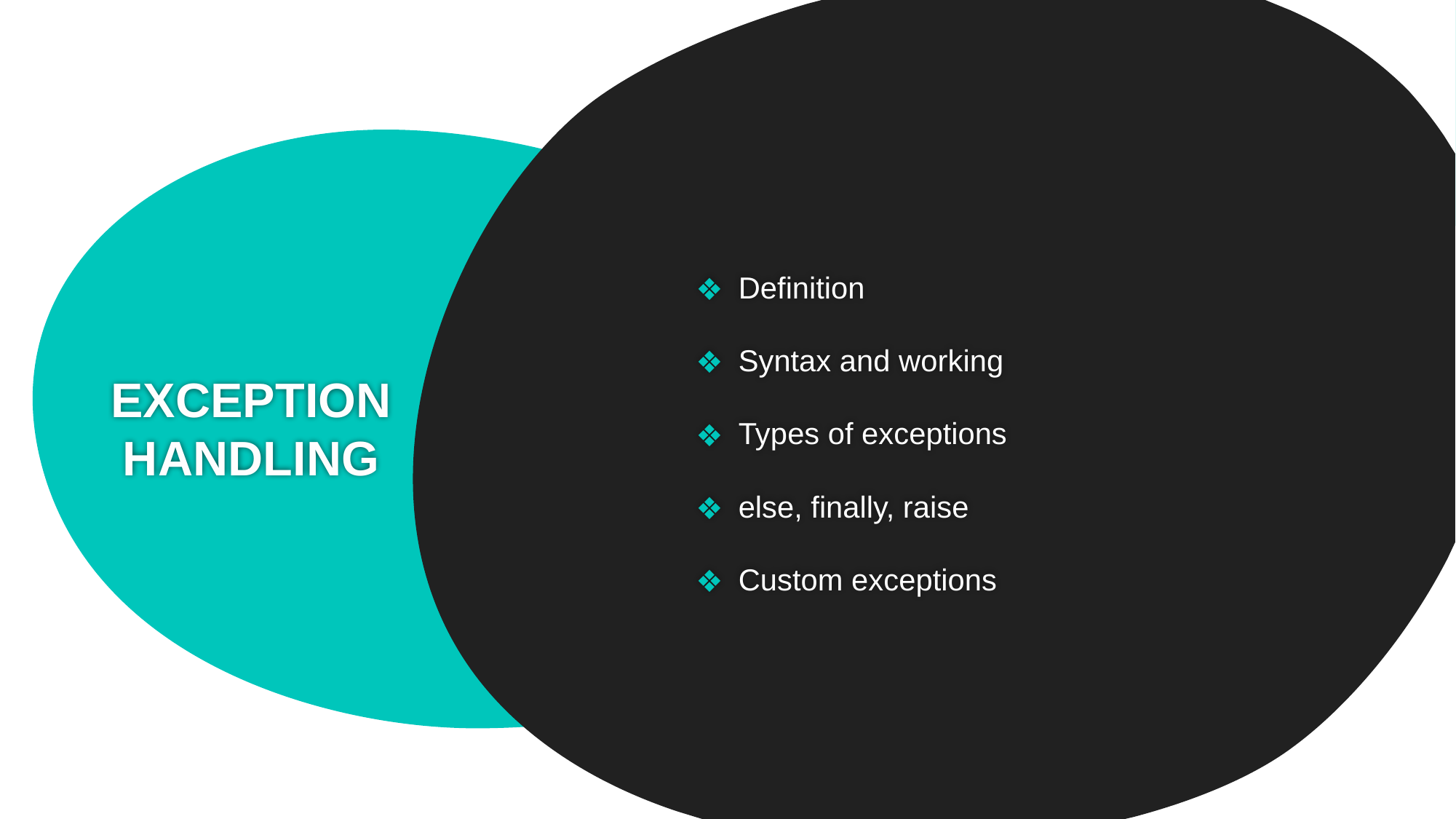

Definition
Syntax and working
Types of exceptions
else, finally, raise
Custom exceptions
# EXCEPTION HANDLING